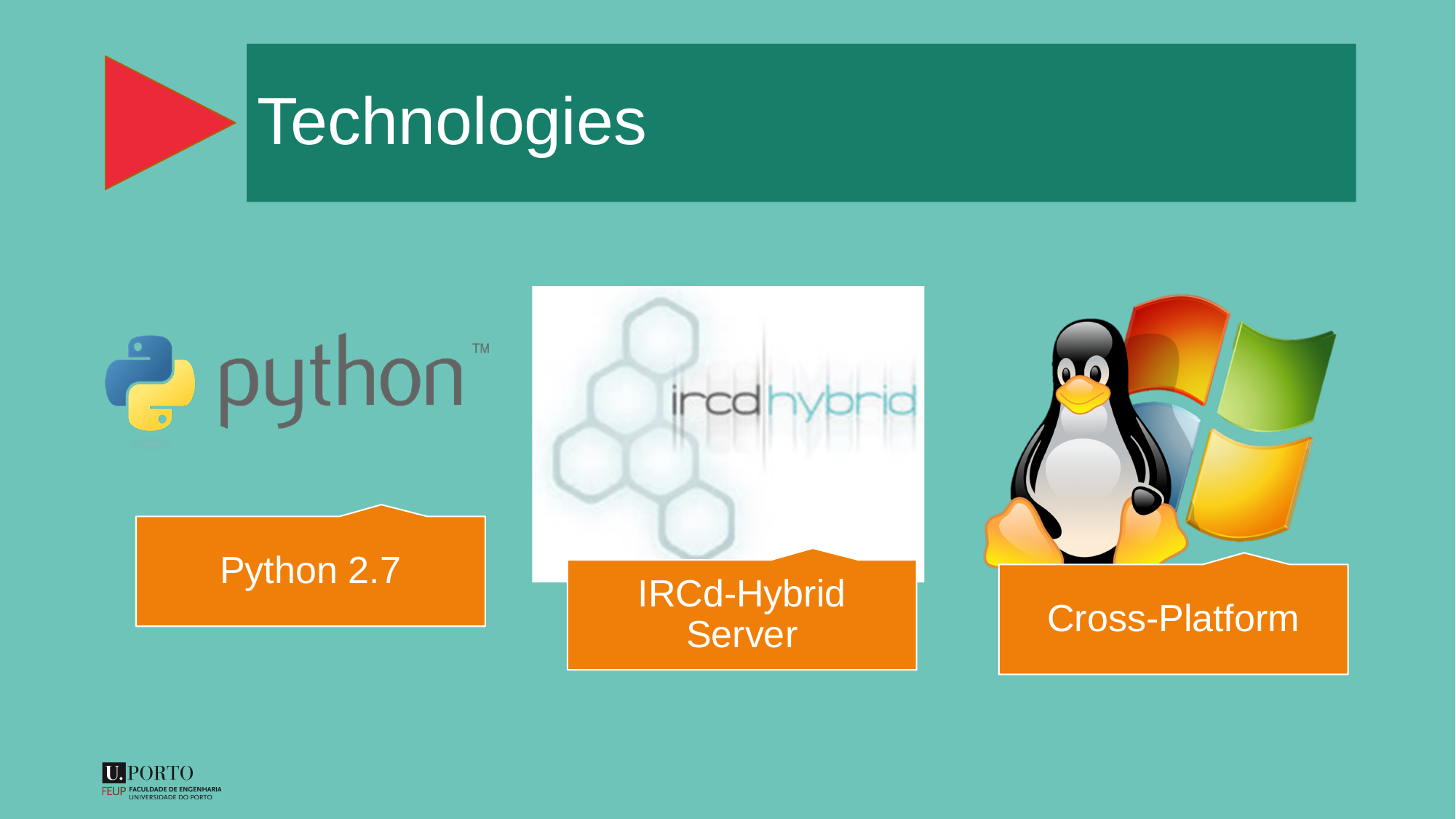

# Technologies
Python 2.7
IRCd-Hybrid Server
Cross-Platform